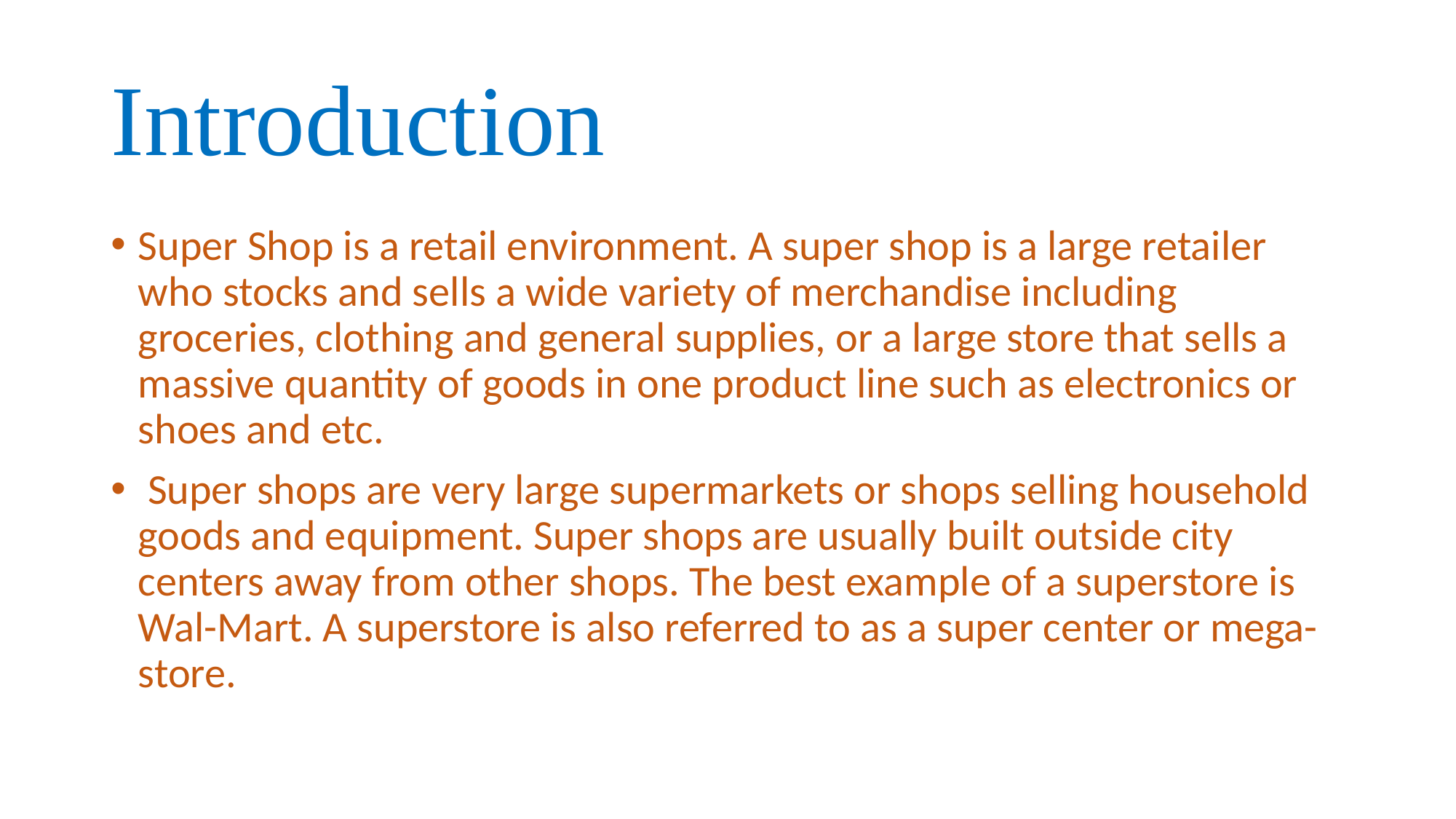

# Introduction
Super Shop is a retail environment. A super shop is a large retailer who stocks and sells a wide variety of merchandise including groceries, clothing and general supplies, or a large store that sells a massive quantity of goods in one product line such as electronics or shoes and etc.
 Super shops are very large supermarkets or shops selling household goods and equipment. Super shops are usually built outside city centers away from other shops. The best example of a superstore is Wal-Mart. A superstore is also referred to as a super center or mega-store.